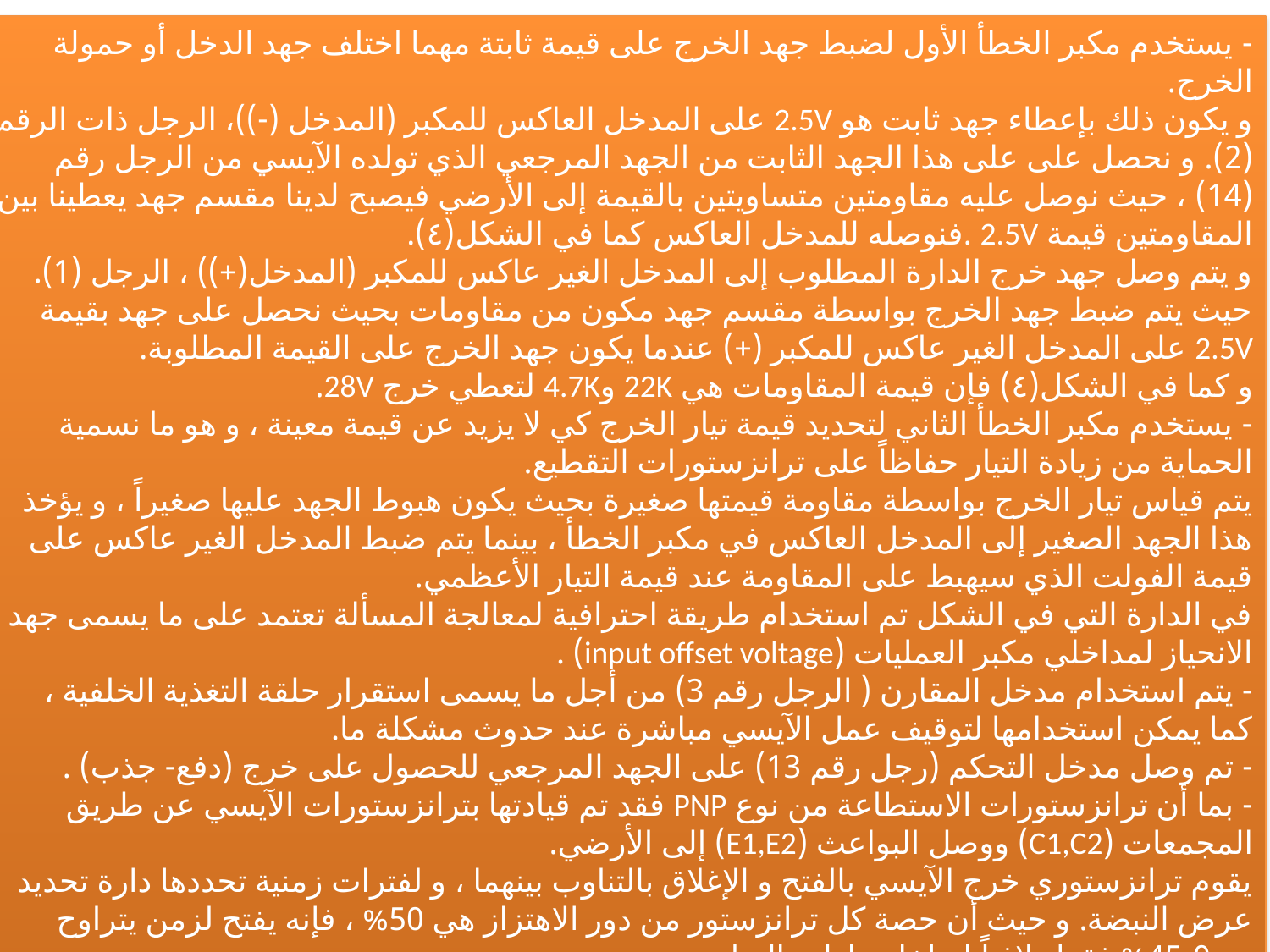

- يستخدم مكبر الخطأ الأول لضبط جهد الخرج على قيمة ثابتة مهما اختلف جهد الدخل أو حمولة الخرج.
و يكون ذلك بإعطاء جهد ثابت هو 2.5V على المدخل العاكس للمكبر (المدخل (-))، الرجل ذات الرقم (2). و نحصل على على هذا الجهد الثابت من الجهد المرجعي الذي تولده الآيسي من الرجل رقم (14) ، حيث نوصل عليه مقاومتين متساويتين بالقيمة إلى الأرضي فيصبح لدينا مقسم جهد يعطينا بين المقاومتين قيمة 2.5V .فنوصله للمدخل العاكس كما في الشكل(٤).
و يتم وصل جهد خرج الدارة المطلوب إلى المدخل الغير عاكس للمكبر (المدخل(+)) ، الرجل (1). حيث يتم ضبط جهد الخرج بواسطة مقسم جهد مكون من مقاومات بحيث نحصل على جهد بقيمة 2.5V على المدخل الغير عاكس للمكبر (+) عندما يكون جهد الخرج على القيمة المطلوبة.
و كما في الشكل(٤) فإن قيمة المقاومات هي 22K و4.7K لتعطي خرج 28V.
- يستخدم مكبر الخطأ الثاني لتحديد قيمة تيار الخرج كي لا يزيد عن قيمة معينة ، و هو ما نسمية الحماية من زيادة التيار حفاظاً على ترانزستورات التقطيع.
يتم قياس تيار الخرج بواسطة مقاومة قيمتها صغيرة بحيث يكون هبوط الجهد عليها صغيراً ، و يؤخذ هذا الجهد الصغير إلى المدخل العاكس في مكبر الخطأ ، بينما يتم ضبط المدخل الغير عاكس على قيمة الفولت الذي سيهبط على المقاومة عند قيمة التيار الأعظمي.
في الدارة التي في الشكل تم استخدام طريقة احترافية لمعالجة المسألة تعتمد على ما يسمى جهد الانحياز لمداخلي مكبر العمليات (input offset voltage) .
- يتم استخدام مدخل المقارن ( الرجل رقم 3) من أجل ما يسمى استقرار حلقة التغذية الخلفية ، كما يمكن استخدامها لتوقيف عمل الآيسي مباشرة عند حدوث مشكلة ما.
- تم وصل مدخل التحكم (رجل رقم 13) على الجهد المرجعي للحصول على خرج (دفع- جذب) .
- بما أن ترانزستورات الاستطاعة من نوع PNP فقد تم قيادتها بترانزستورات الآيسي عن طريق المجمعات (C1,C2) ووصل البواعث (E1,E2) إلى الأرضي.
يقوم ترانزستوري خرج الآيسي بالفتح و الإغلاق بالتناوب بينهما ، و لفترات زمنية تحددها دارة تحديد عرض النبضة. و حيث أن حصة كل ترانزستور من دور الاهتزاز هي 50% ، فإنه يفتح لزمن يتراوح بين0-45% فقط تلافياً لتداخل تيارات الترانزستورين.
- يتم وصل مدخل التحكم بالزمن الميت بين الترانزستورين بمقا